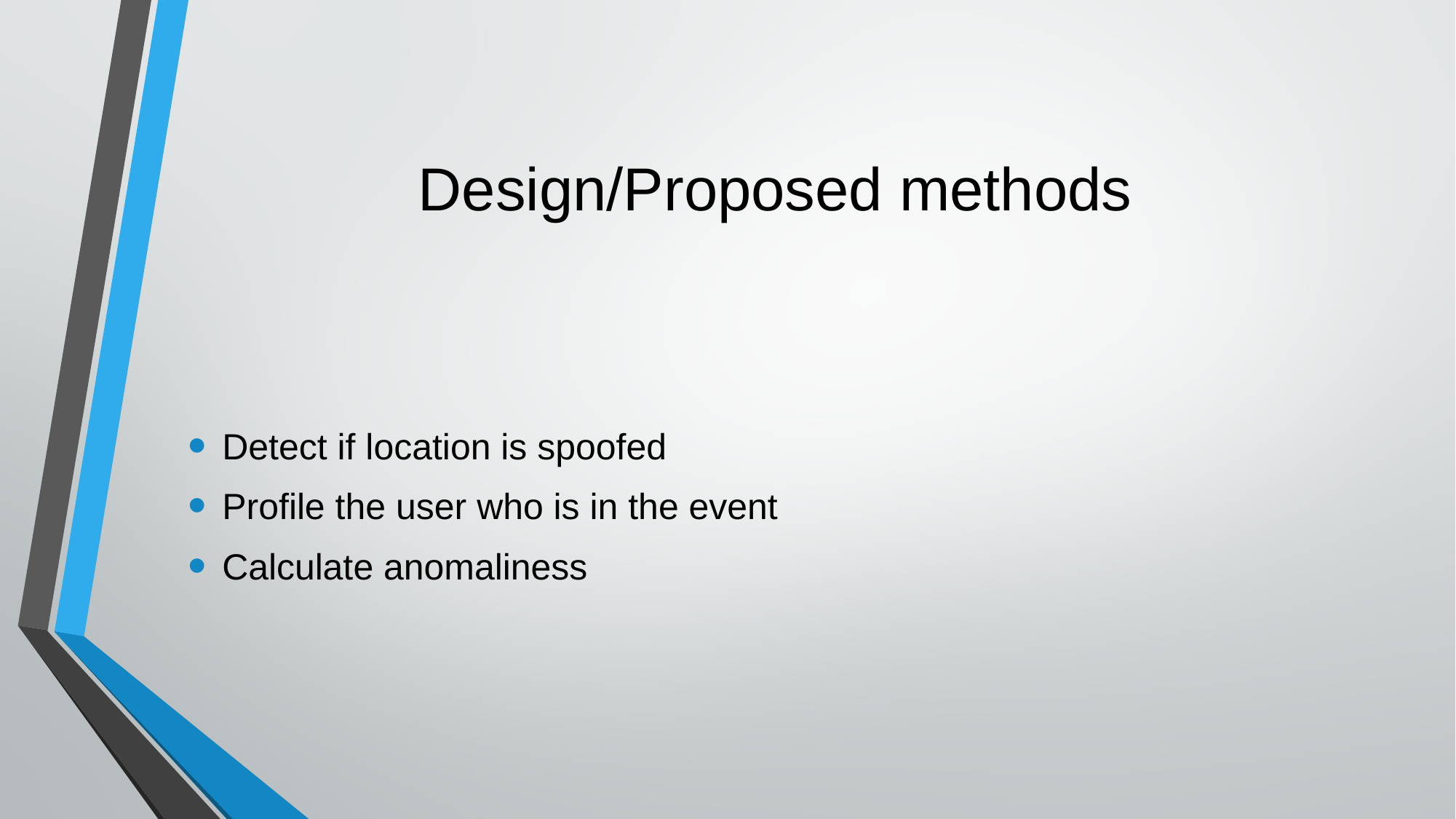

# Design/Proposed methods
Detect if location is spoofed
Profile the user who is in the event
Calculate anomaliness